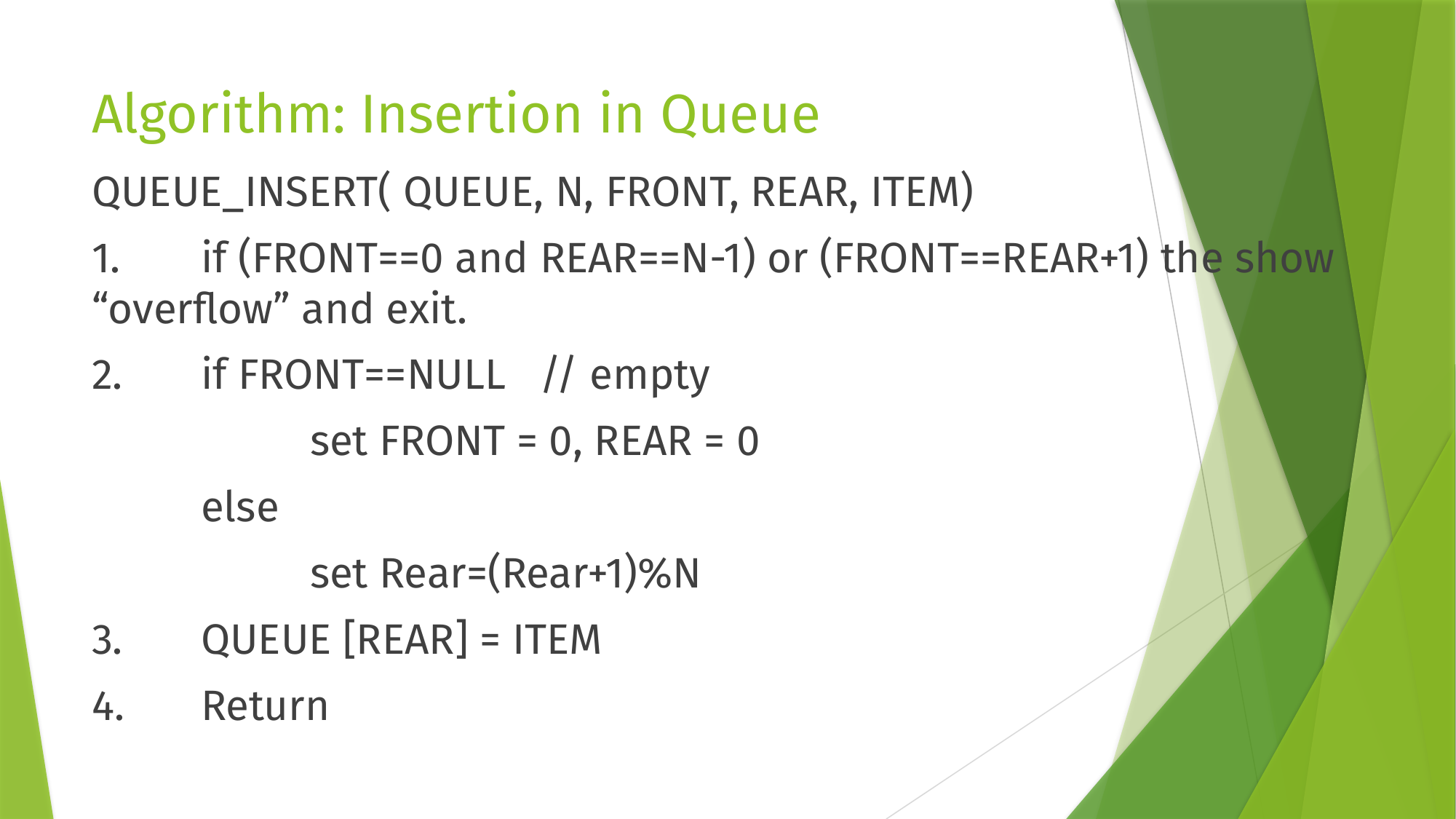

# Algorithm: Insertion in Queue
QUEUE_INSERT( QUEUE, N, FRONT, REAR, ITEM)
1. 	if (FRONT==0 and REAR==N-1) or (FRONT==REAR+1) the show “overflow” and exit.
2. 	if FRONT==NULL   // empty
		set FRONT = 0, REAR = 0
	else
		set Rear=(Rear+1)%N
3.	QUEUE [REAR] = ITEM
4.	Return